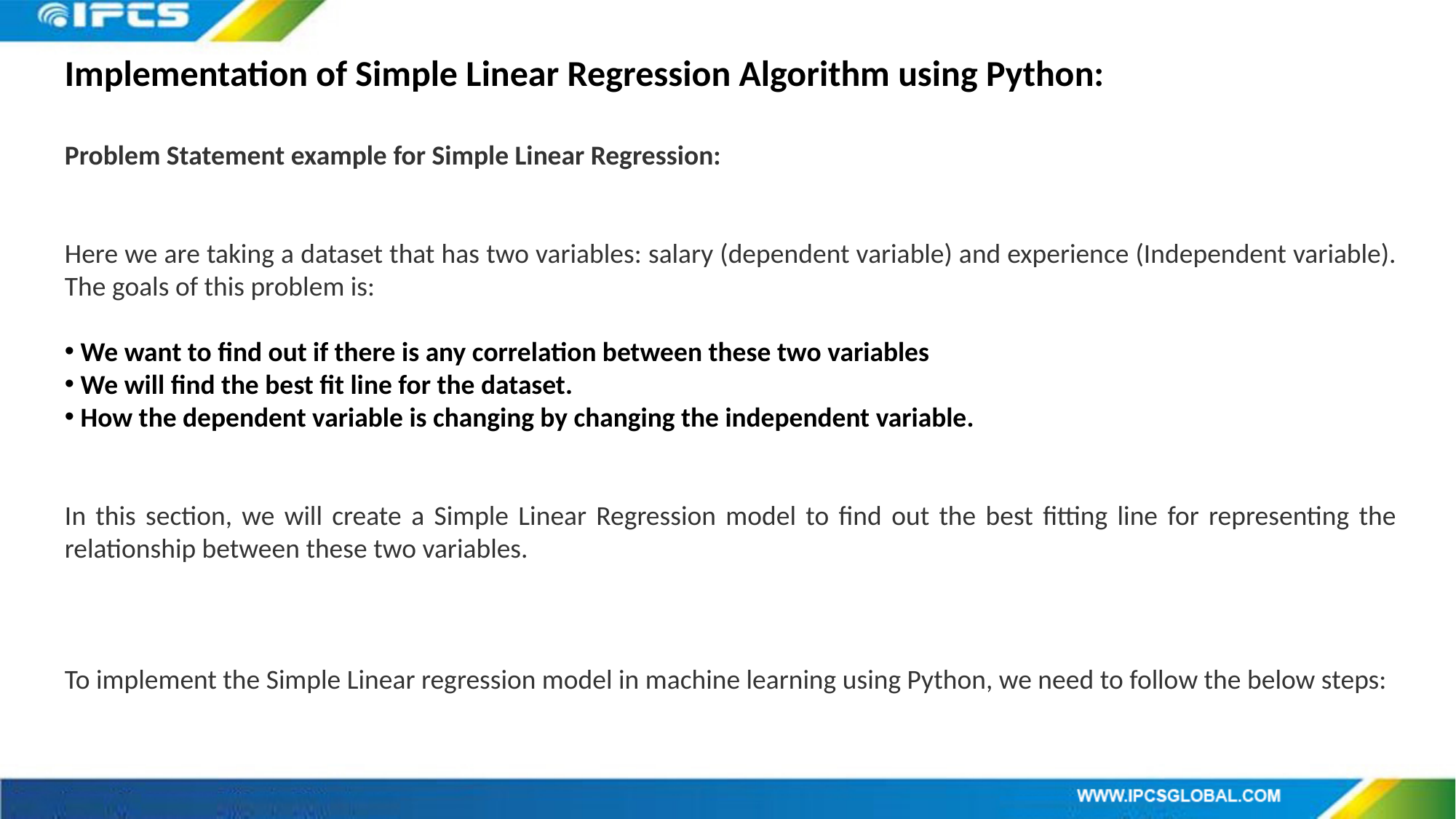

Implementation of Simple Linear Regression Algorithm using Python:

Problem Statement example for Simple Linear Regression:

Here we are taking a dataset that has two variables: salary (dependent variable) and experience (Independent variable). The goals of this problem is:

 We want to find out if there is any correlation between these two variables
 We will find the best fit line for the dataset.
 How the dependent variable is changing by changing the independent variable.

In this section, we will create a Simple Linear Regression model to find out the best fitting line for representing the relationship between these two variables.

To implement the Simple Linear regression model in machine learning using Python, we need to follow the below steps: